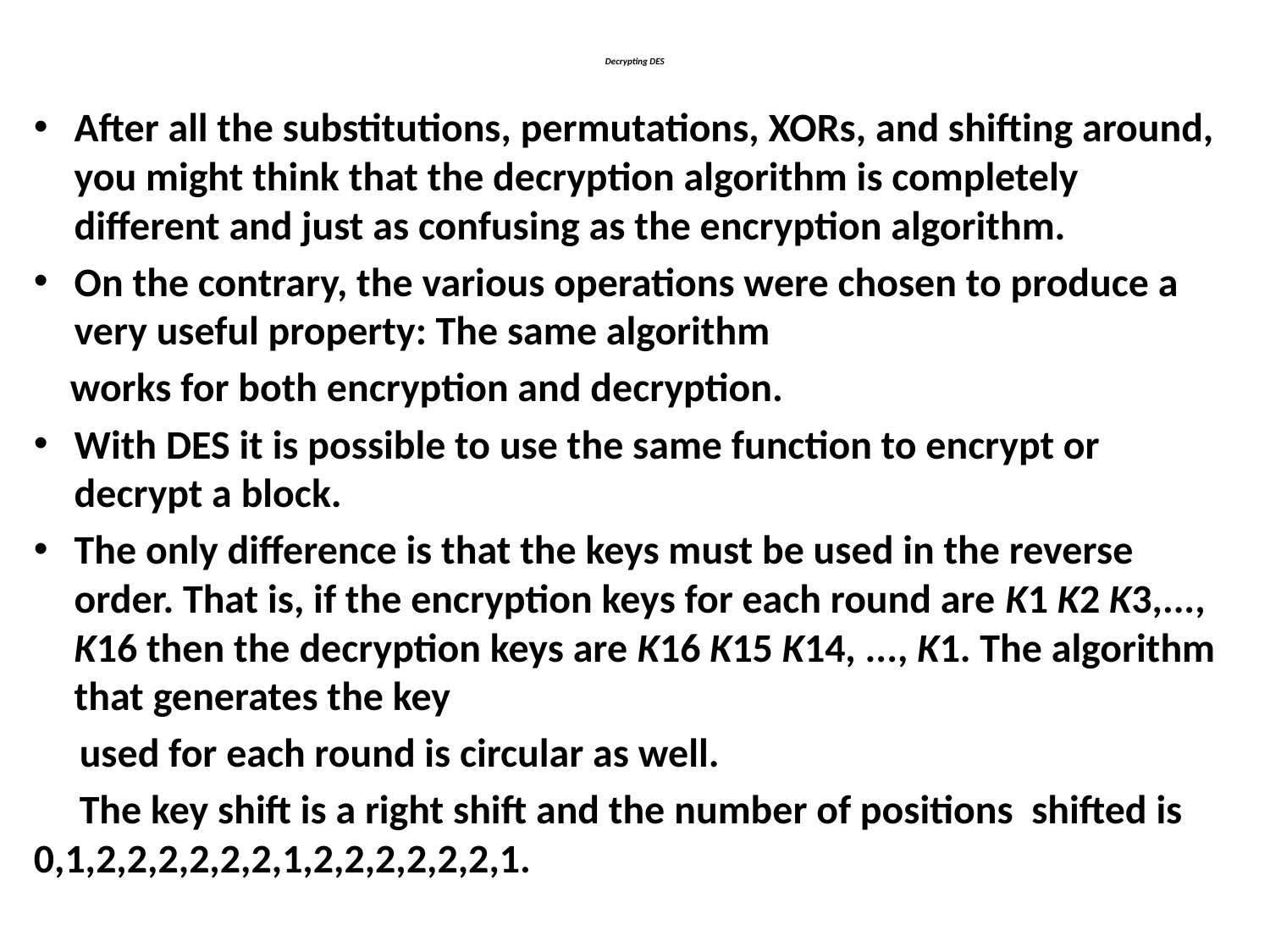

# Decrypting DES
After all the substitutions, permutations, XORs, and shifting around, you might think that the decryption algorithm is completely different and just as confusing as the encryption algorithm.
On the contrary, the various operations were chosen to produce a very useful property: The same algorithm
    works for both encryption and decryption.
With DES it is possible to use the same function to encrypt or decrypt a block.
The only difference is that the keys must be used in the reverse order. That is, if the encryption keys for each round are K1 K2 K3,..., K16 then the decryption keys are K16 K15 K14, ..., K1. The algorithm that generates the key
     used for each round is circular as well.
     The key shift is a right shift and the number of positions  shifted is 0,1,2,2,2,2,2,2,1,2,2,2,2,2,2,1.